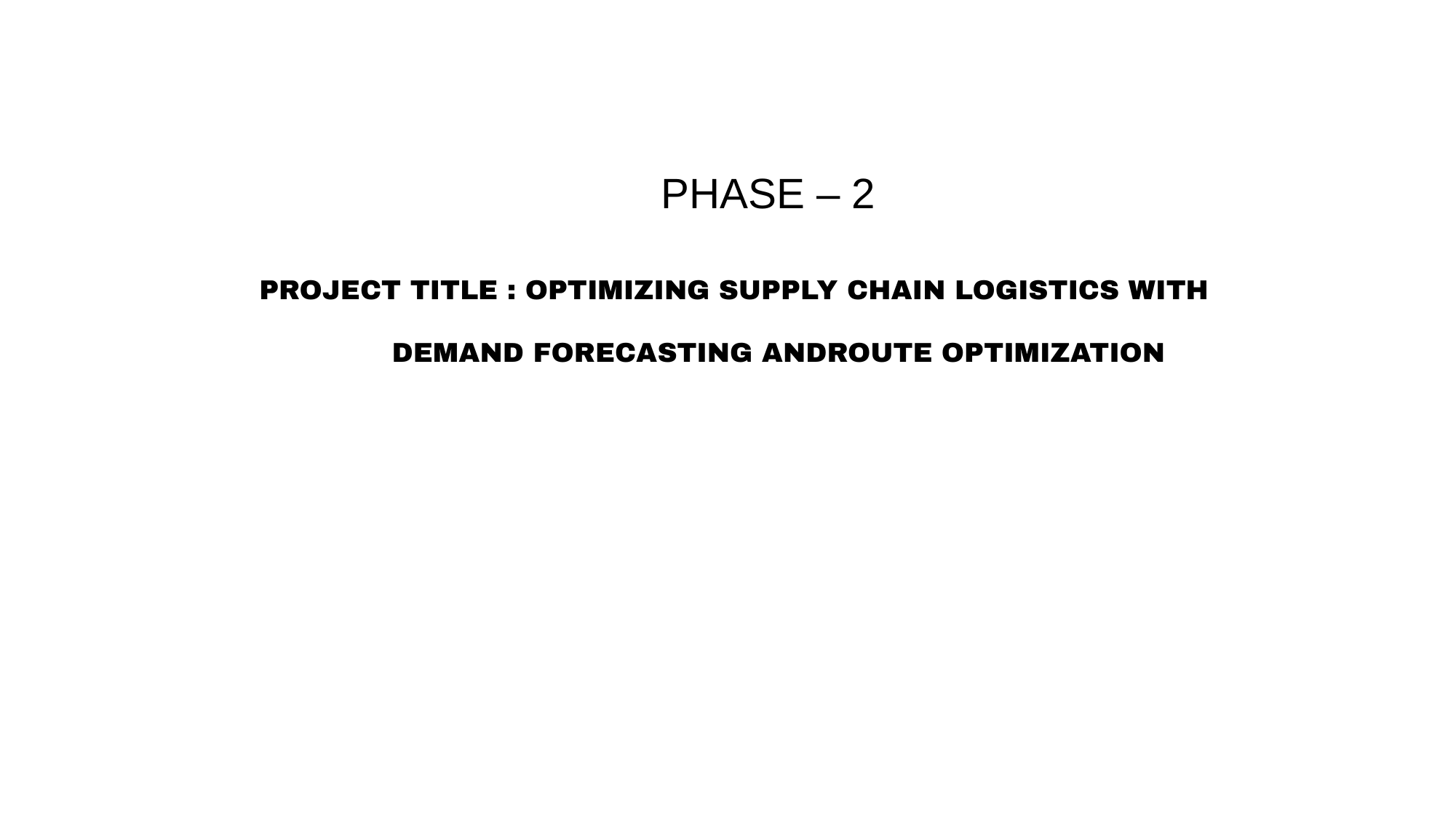

# PHASE – 2 PROJECT TITLE : OPTIMIZING SUPPLY CHAIN LOGISTICS WITH DEMAND FORECASTING ANDROUTE OPTIMIZATION